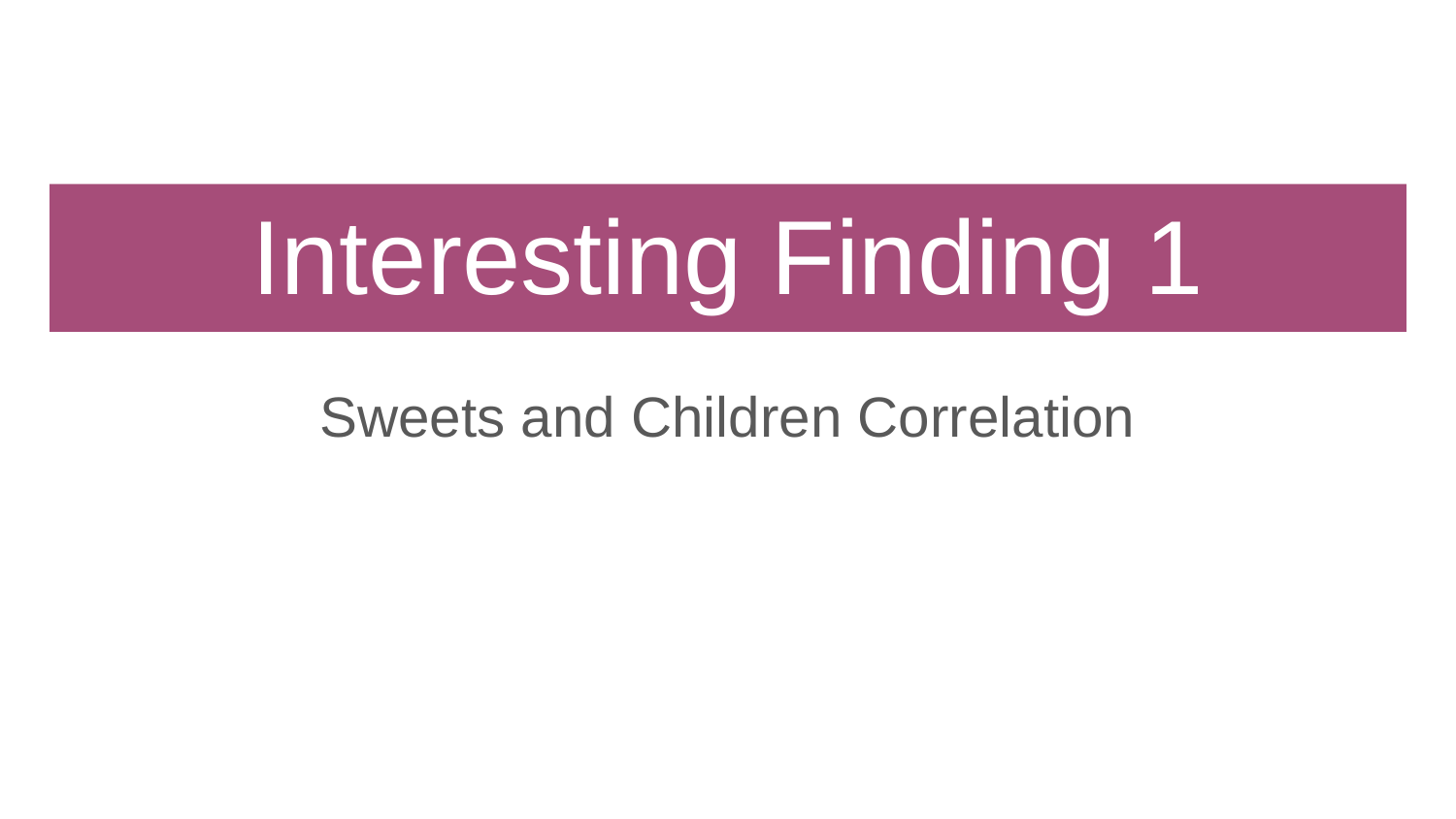

# Interesting Finding 1
Sweets and Children Correlation